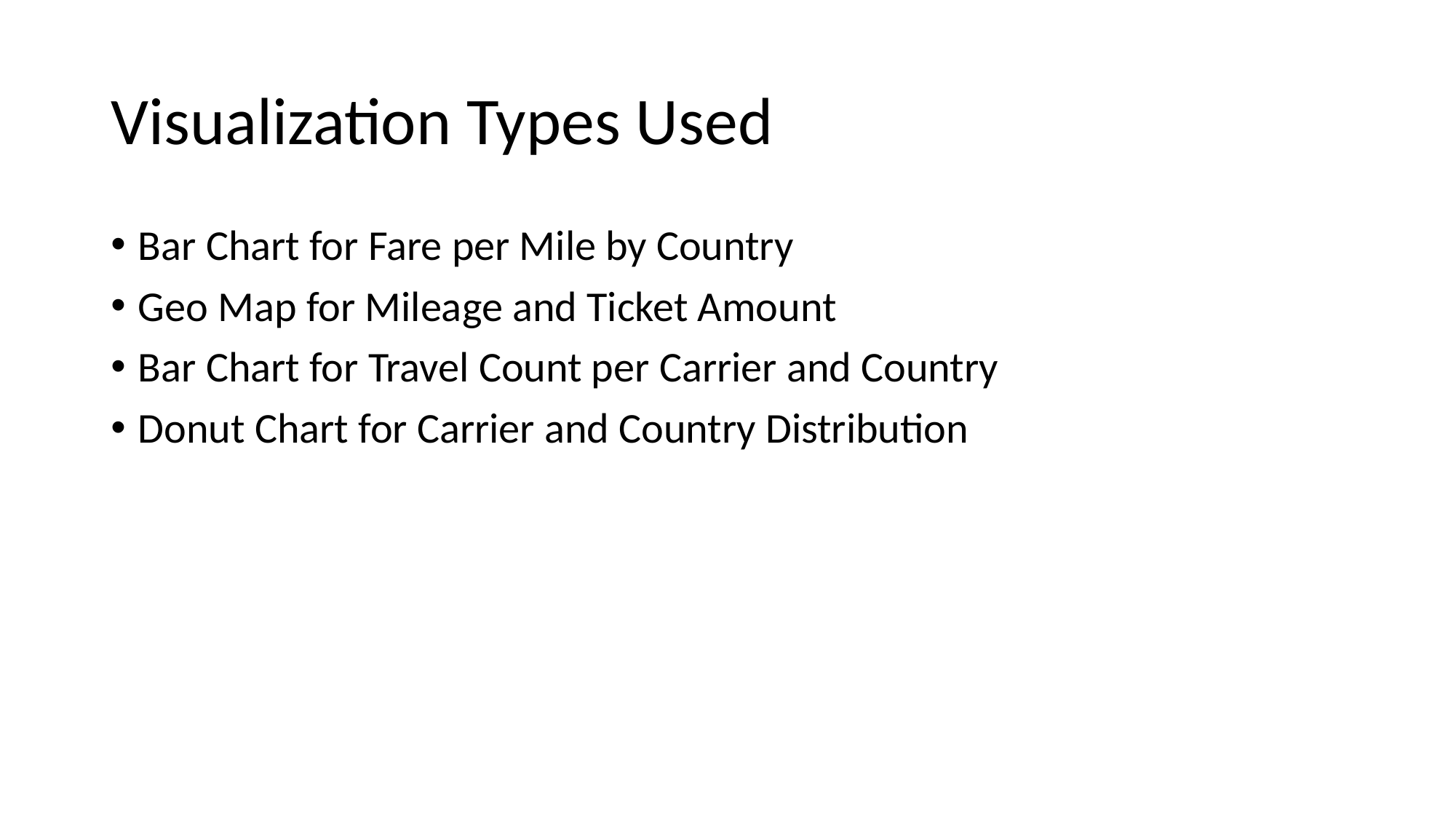

# Visualization Types Used
Bar Chart for Fare per Mile by Country
Geo Map for Mileage and Ticket Amount
Bar Chart for Travel Count per Carrier and Country
Donut Chart for Carrier and Country Distribution